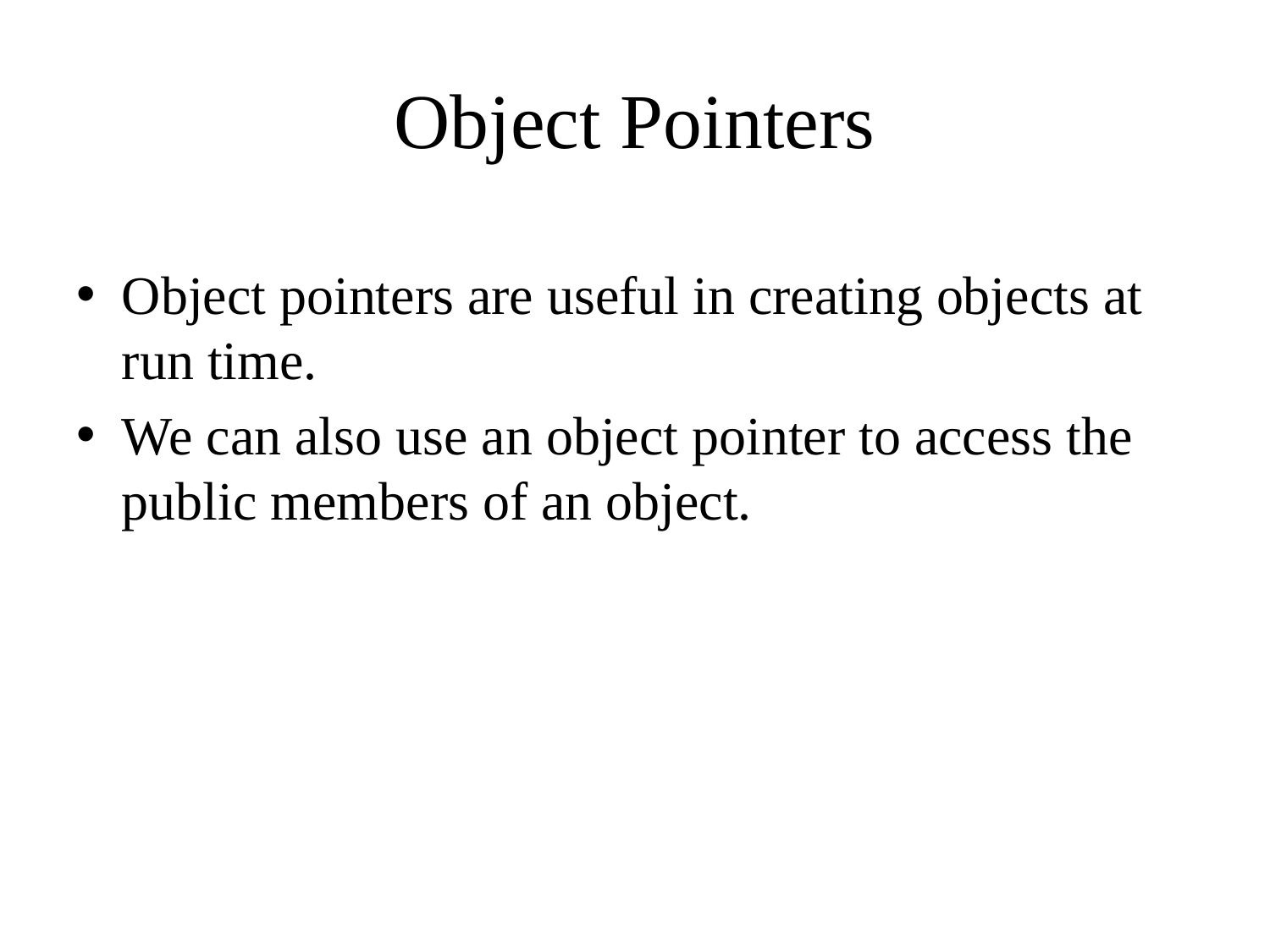

# Object Pointers
Object pointers are useful in creating objects at run time.
We can also use an object pointer to access the public members of an object.